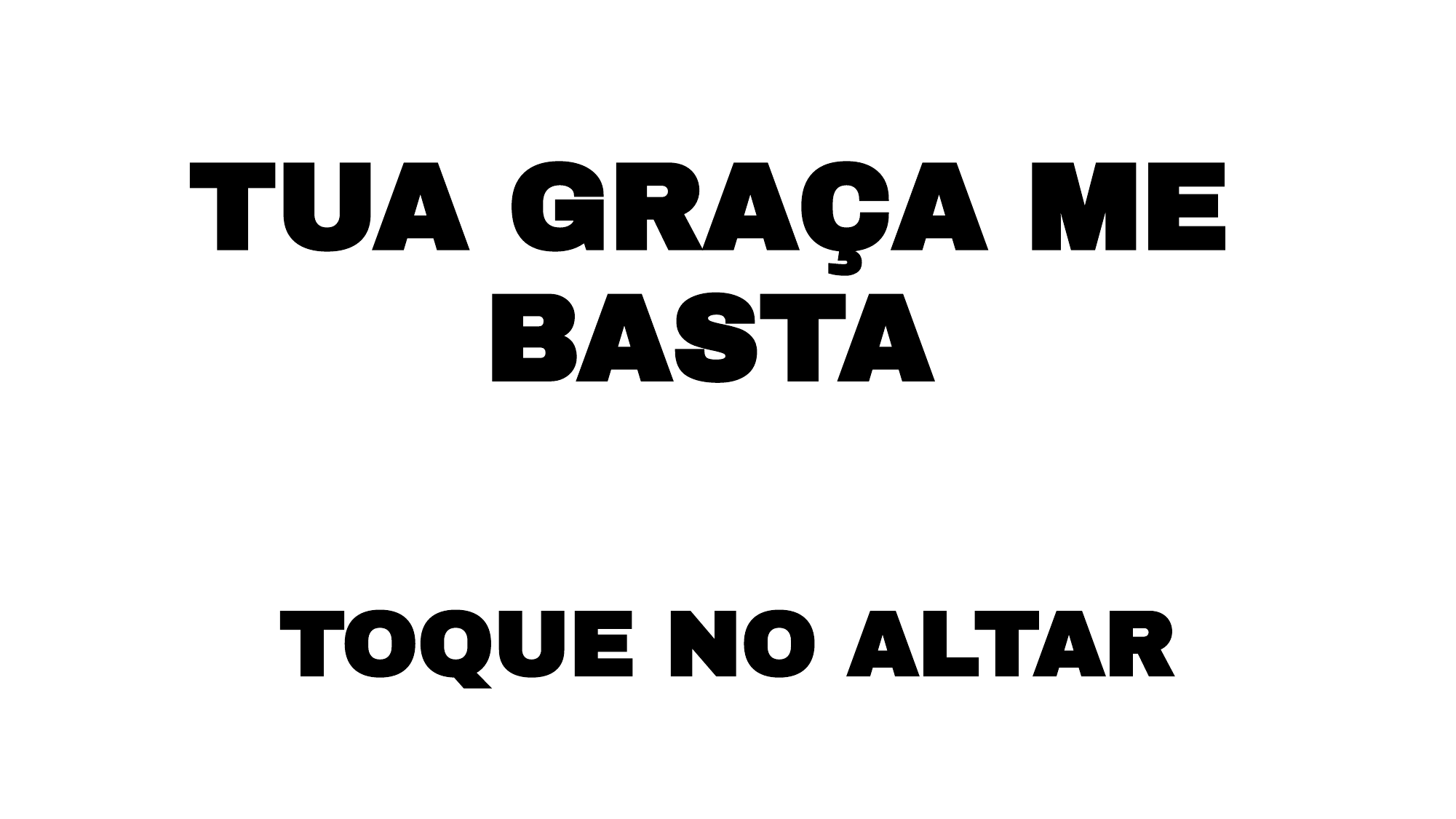

# TUA GRAÇA ME BASTA
TOQUE NO ALTAR